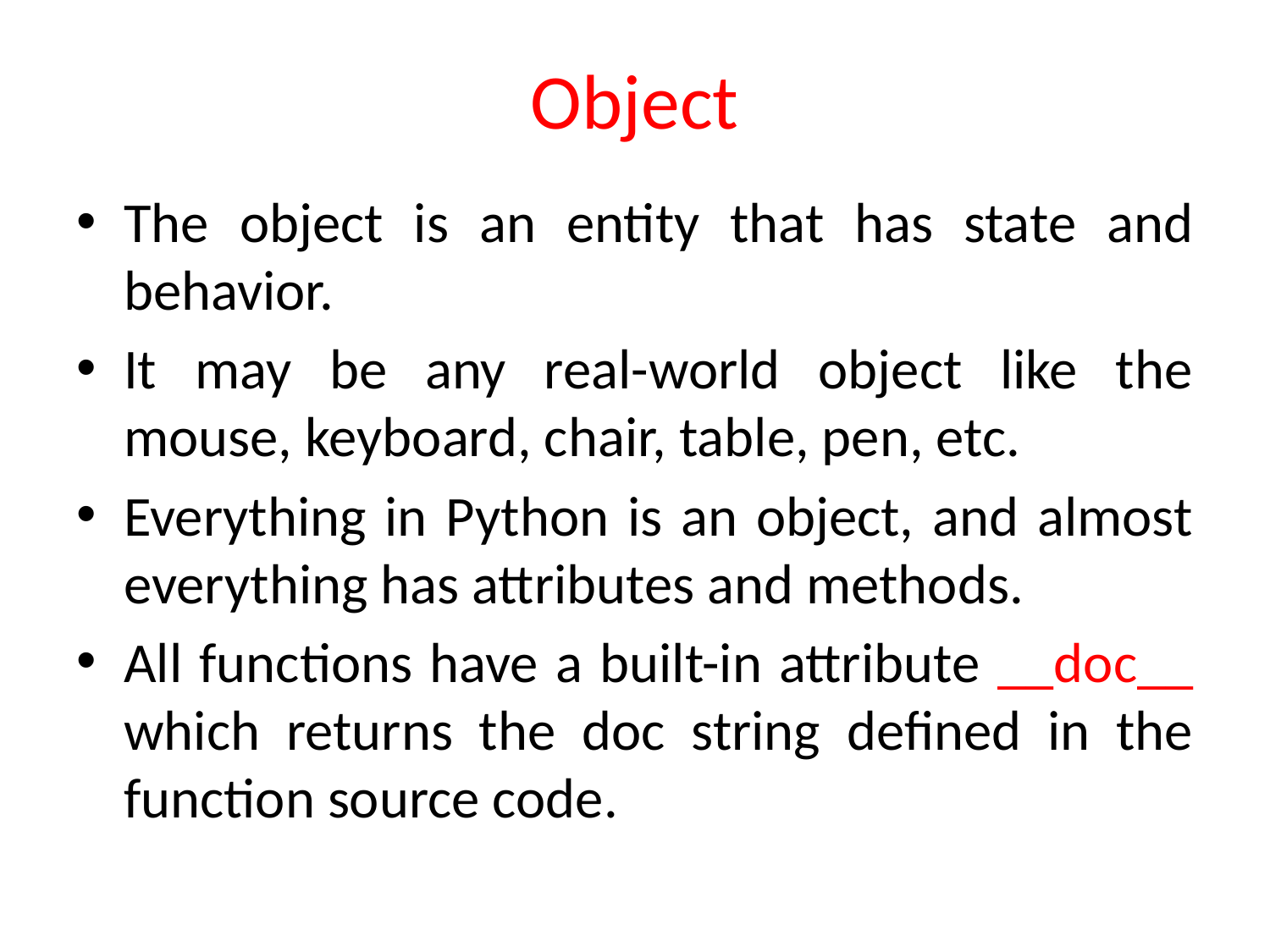

# Object
The object is an entity that has state and behavior.
It may be any real-world object like the mouse, keyboard, chair, table, pen, etc.
Everything in Python is an object, and almost everything has attributes and methods.
All functions have a built-in attribute __doc__ which returns the doc string defined in the function source code.